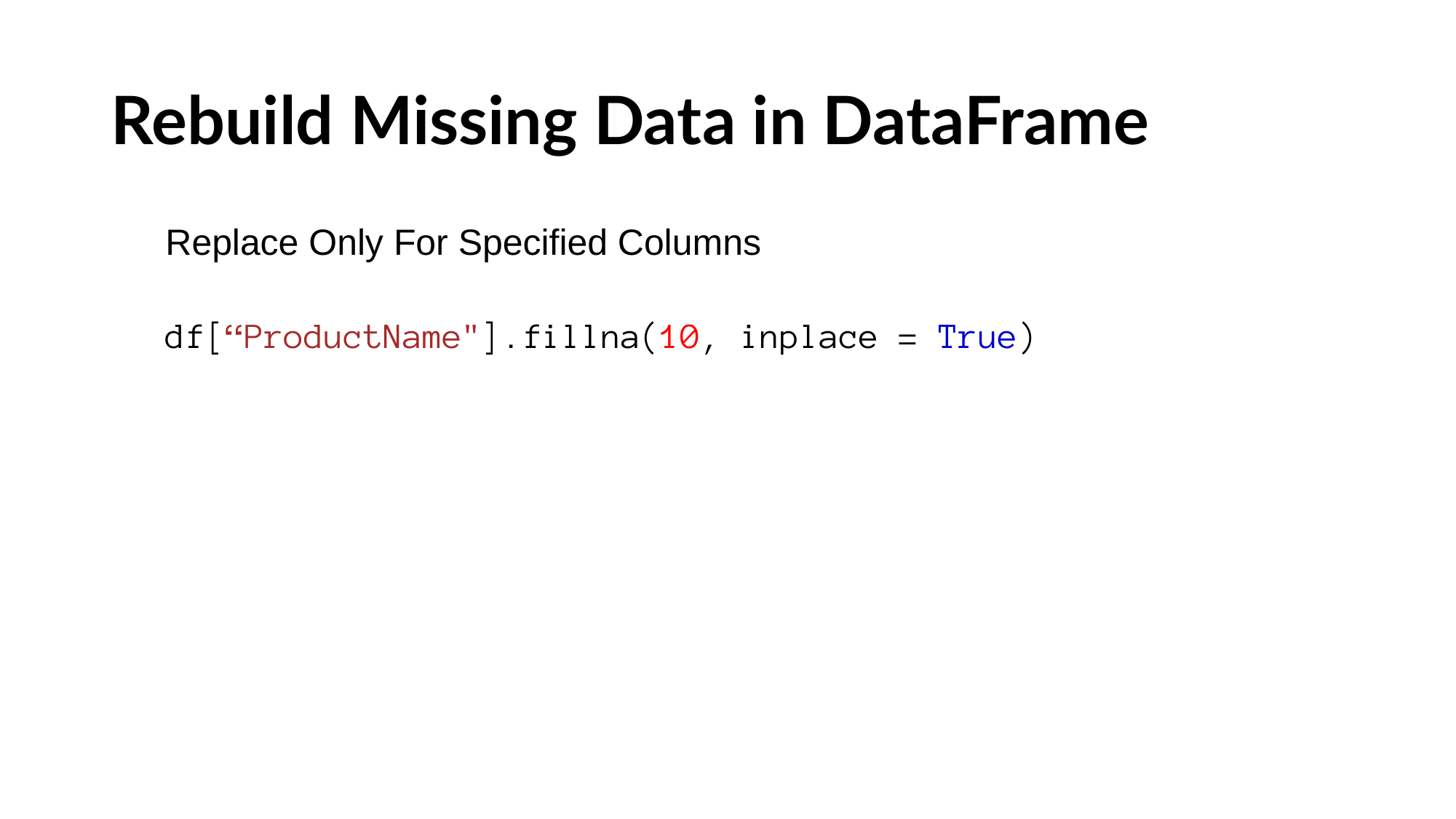

# Rebuild Missing Data in DataFrame
Replace Only For Specified Columns

df[“ProductName"].fillna(10, inplace = True)